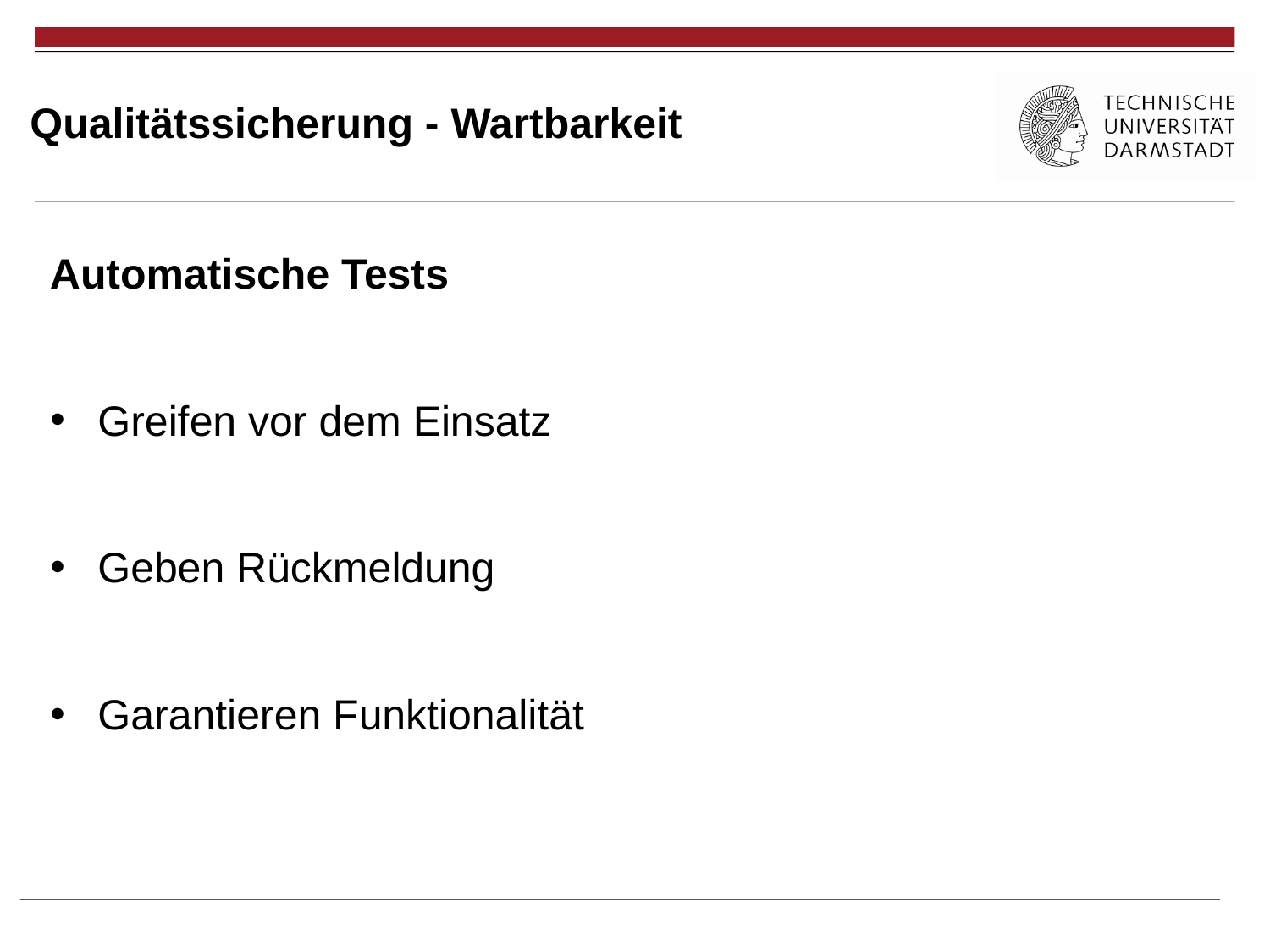

Qualitätssicherung - Wartbarkeit
Automatische Tests

Greifen vor dem Einsatz

Geben Rückmeldung

Garantieren Funktionalität